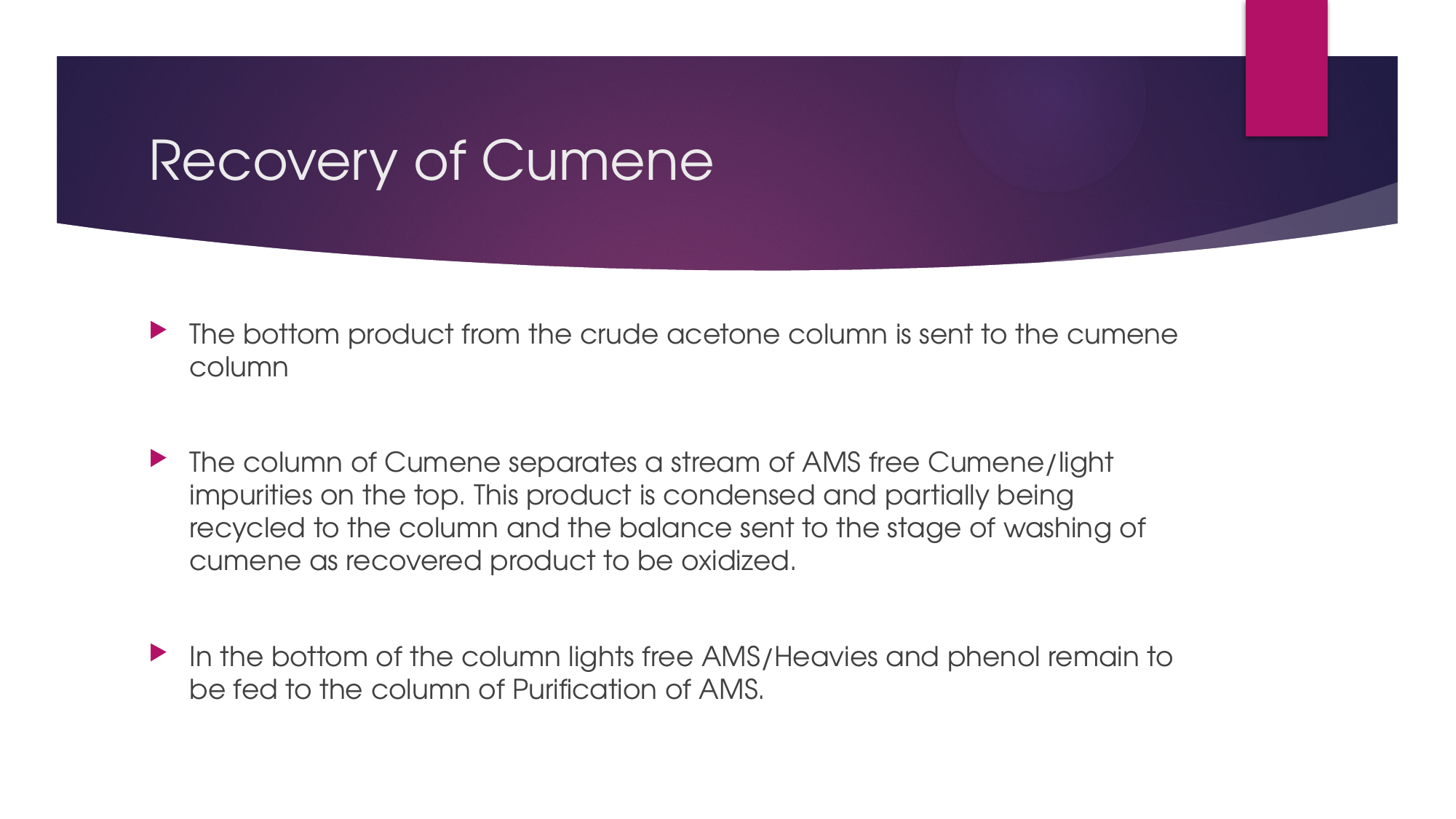

# Recovery of Cumene
The bottom product from the crude acetone column is sent to the cumene column

The column of Cumene separates a stream of AMS free Cumene/light impurities on the top. This product is condensed and partially being recycled to the column and the balance sent to the stage of washing of cumene as recovered product to be oxidized.

In the bottom of the column lights free AMS/Heavies and phenol remain to be fed to the column of Purification of AMS.